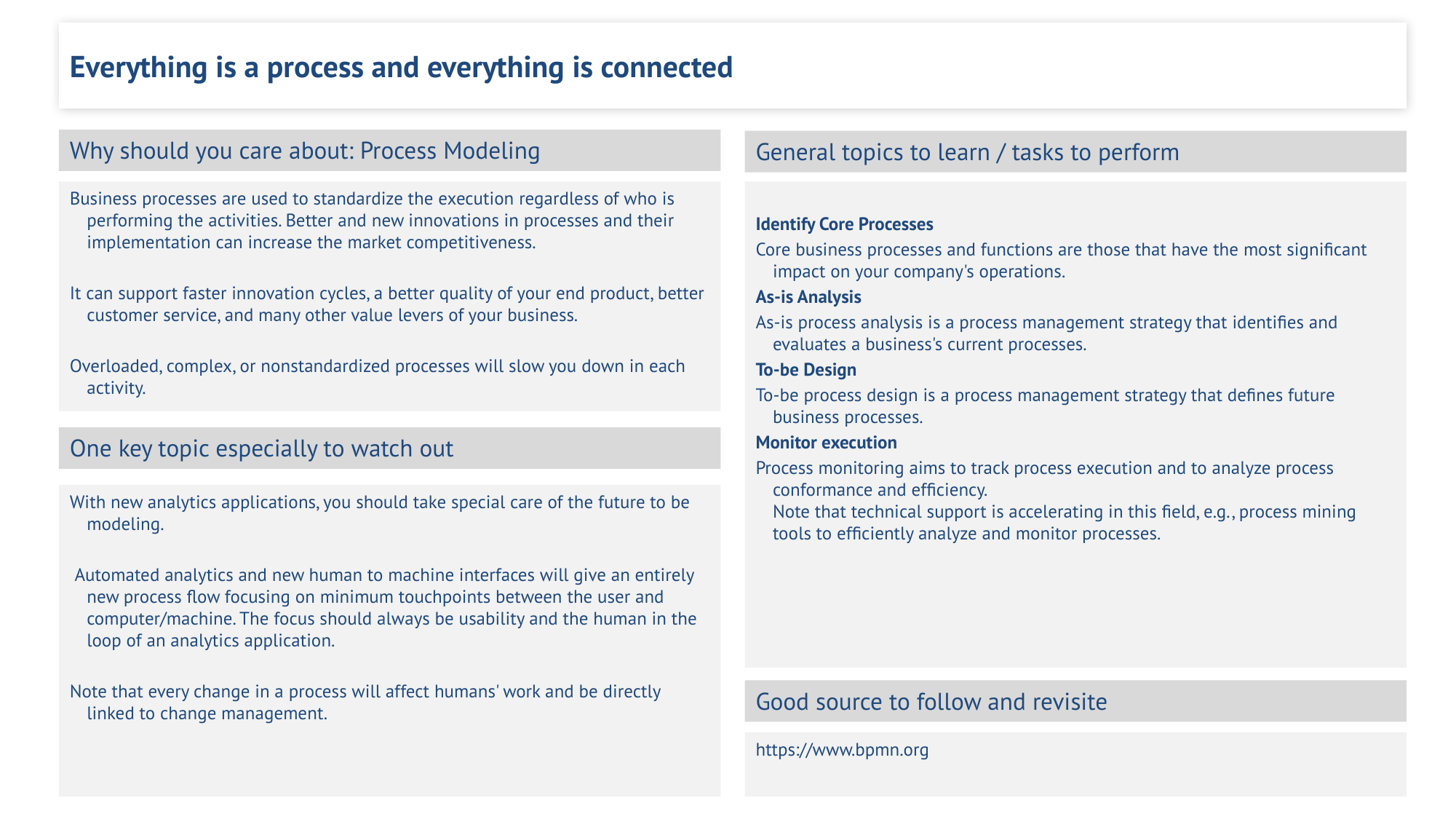

# Everything is a process and everything is connected
Why should you care about: Process Modeling
General topics to learn / tasks to perform
Business processes are used to standardize the execution regardless of who is performing the activities. Better and new innovations in processes and their implementation can increase the market competitiveness.

It can support faster innovation cycles, a better quality of your end product, better customer service, and many other value levers of your business.

Overloaded, complex, or nonstandardized processes will slow you down in each activity.

Identify Core Processes
Core business processes and functions are those that have the most significant impact on your company's operations.
As-is Analysis
As-is process analysis is a process management strategy that identifies and evaluates a business's current processes.
To-be Design
To-be process design is a process management strategy that defines future business processes.
Monitor execution
Process monitoring aims to track process execution and to analyze process conformance and efficiency.
Note that technical support is accelerating in this field, e.g., process mining tools to efficiently analyze and monitor processes.
One key topic especially to watch out
With new analytics applications, you should take special care of the future to be modeling.

 Automated analytics and new human to machine interfaces will give an entirely new process flow focusing on minimum touchpoints between the user and computer/machine. The focus should always be usability and the human in the loop of an analytics application.

Note that every change in a process will affect humans' work and be directly linked to change management.
Good source to follow and revisite
https://www.bpmn.org